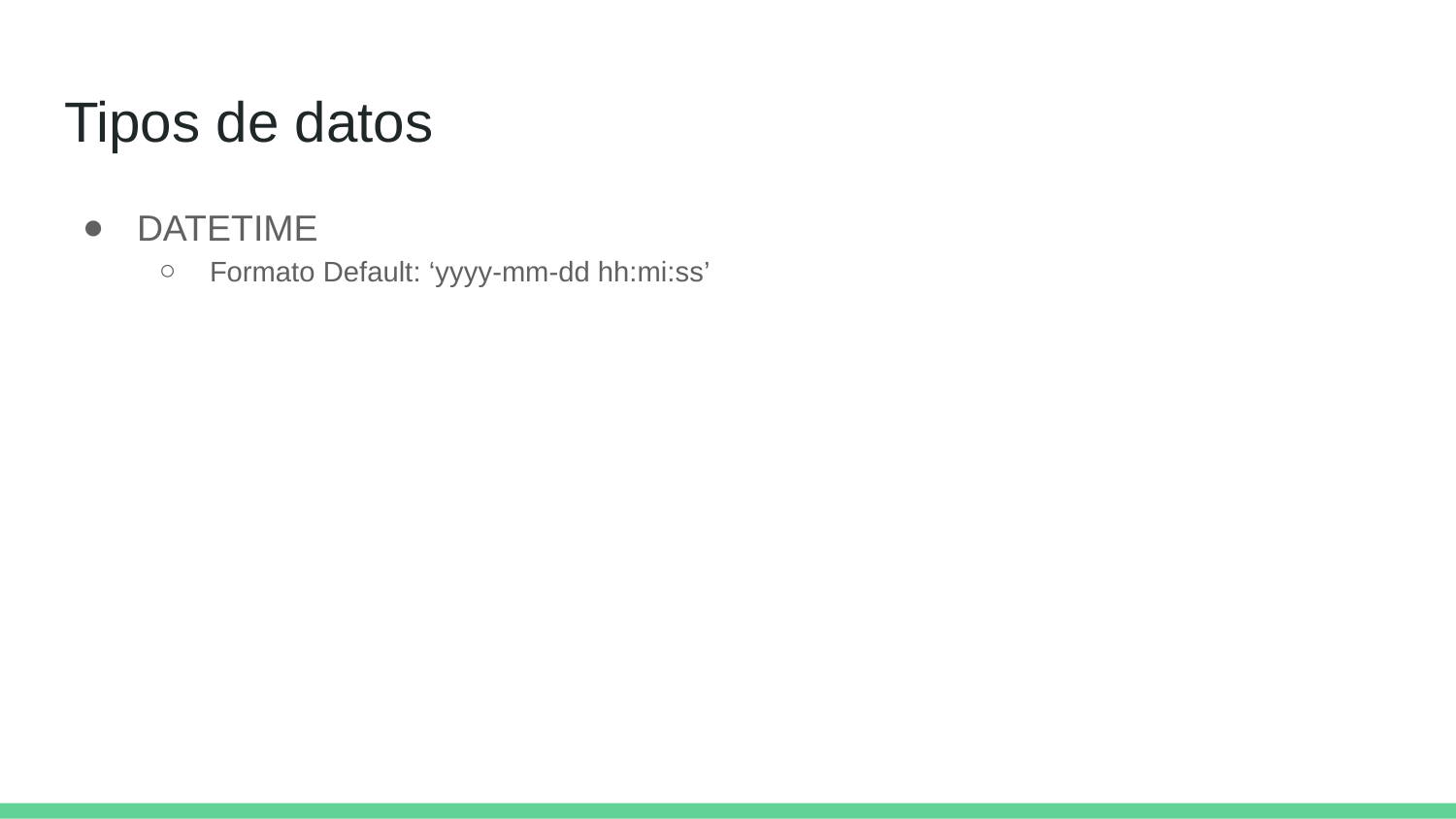

# Tipos de datos
DATETIME
Formato Default: ‘yyyy-mm-dd hh:mi:ss’